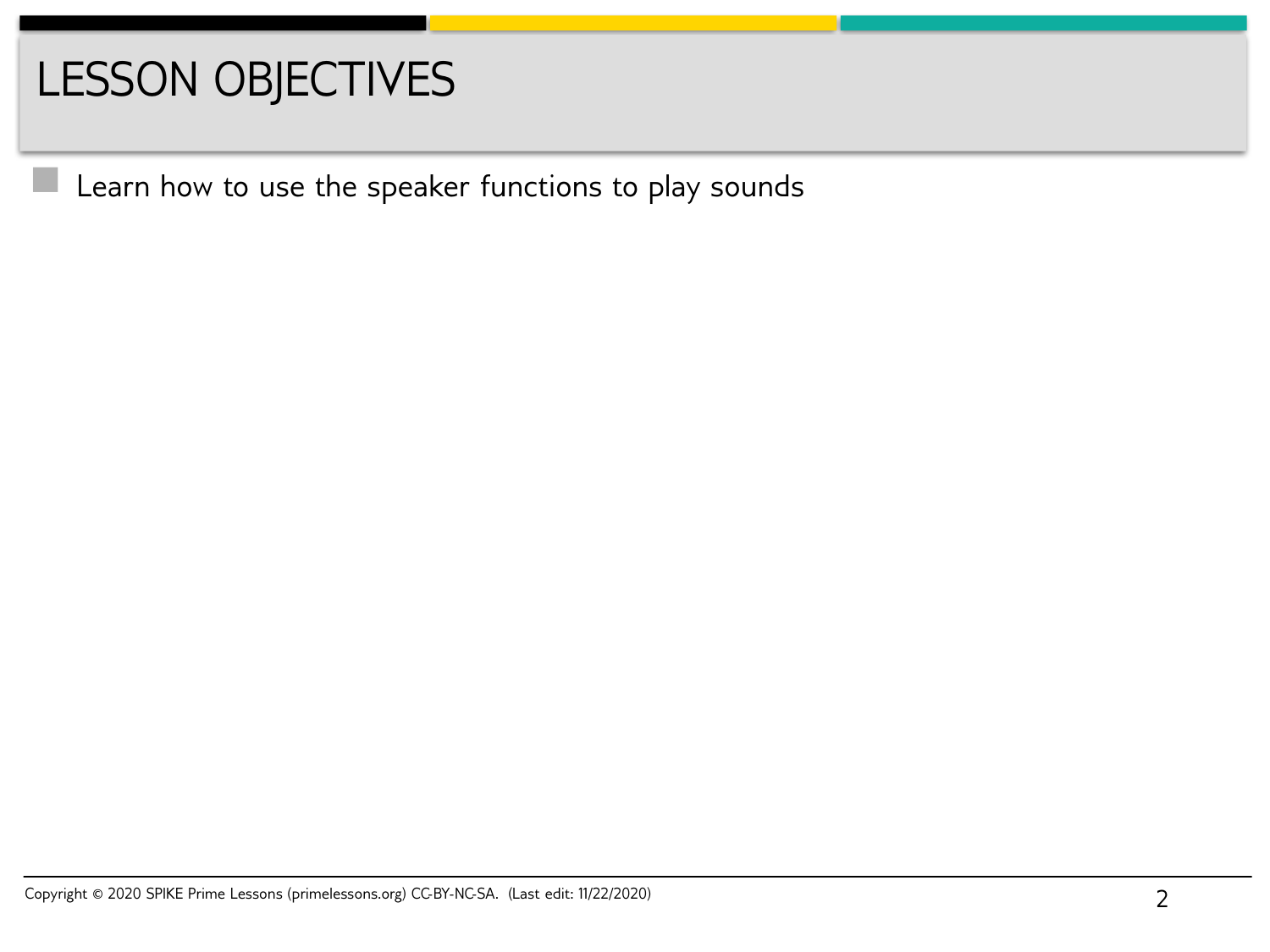

# Lesson Objectives
Learn how to use the speaker functions to play sounds
2
Copyright © 2020 SPIKE Prime Lessons (primelessons.org) CC-BY-NC-SA.  (Last edit: 11/22/2020)